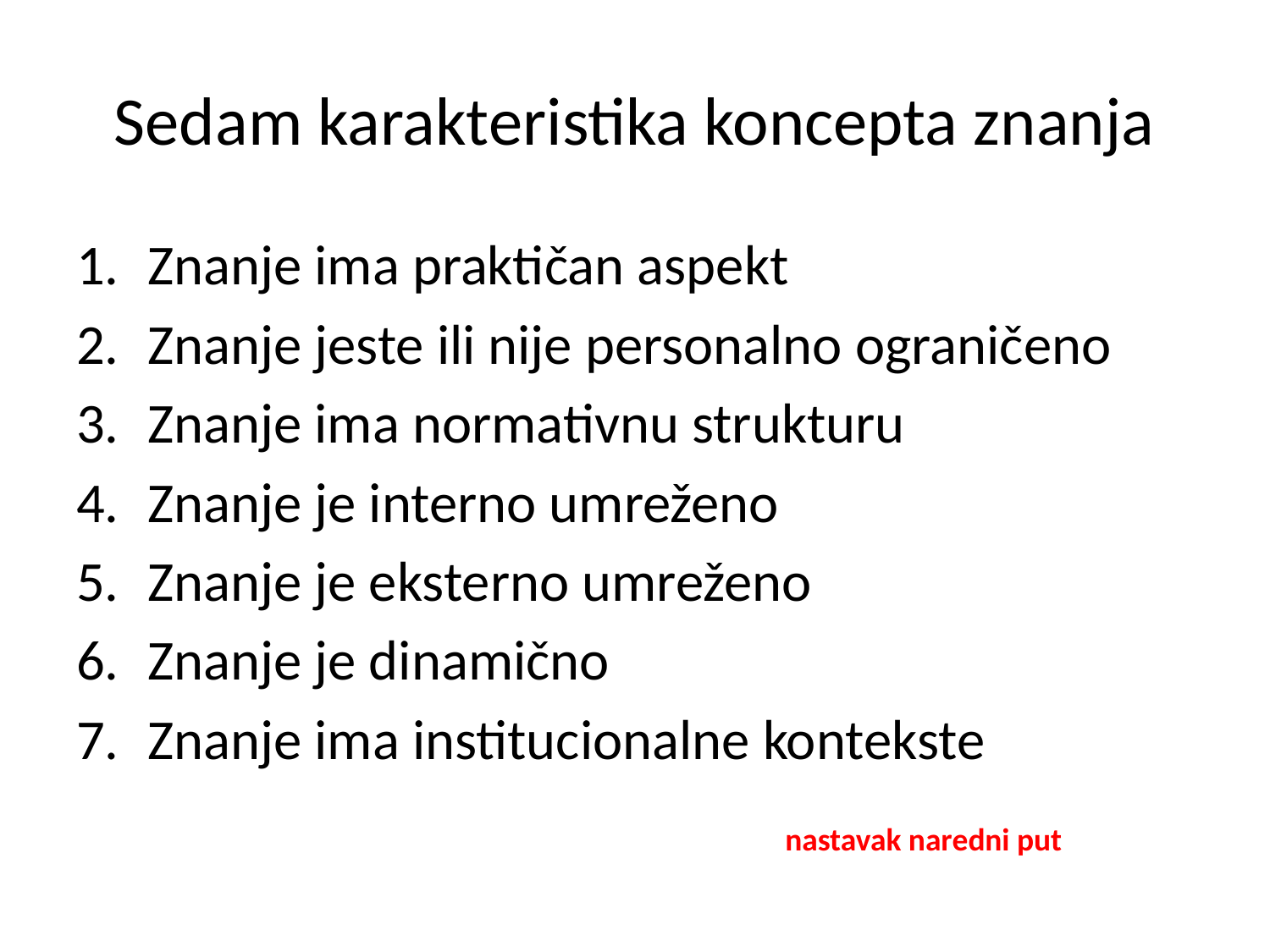

# Sedam karakteristika koncepta znanja
Znanje ima praktičan aspekt
Znanje jeste ili nije personalno ograničeno
Znanje ima normativnu strukturu
Znanje je interno umreženo
Znanje je eksterno umreženo
Znanje je dinamično
Znanje ima institucionalne kontekste
nastavak naredni put